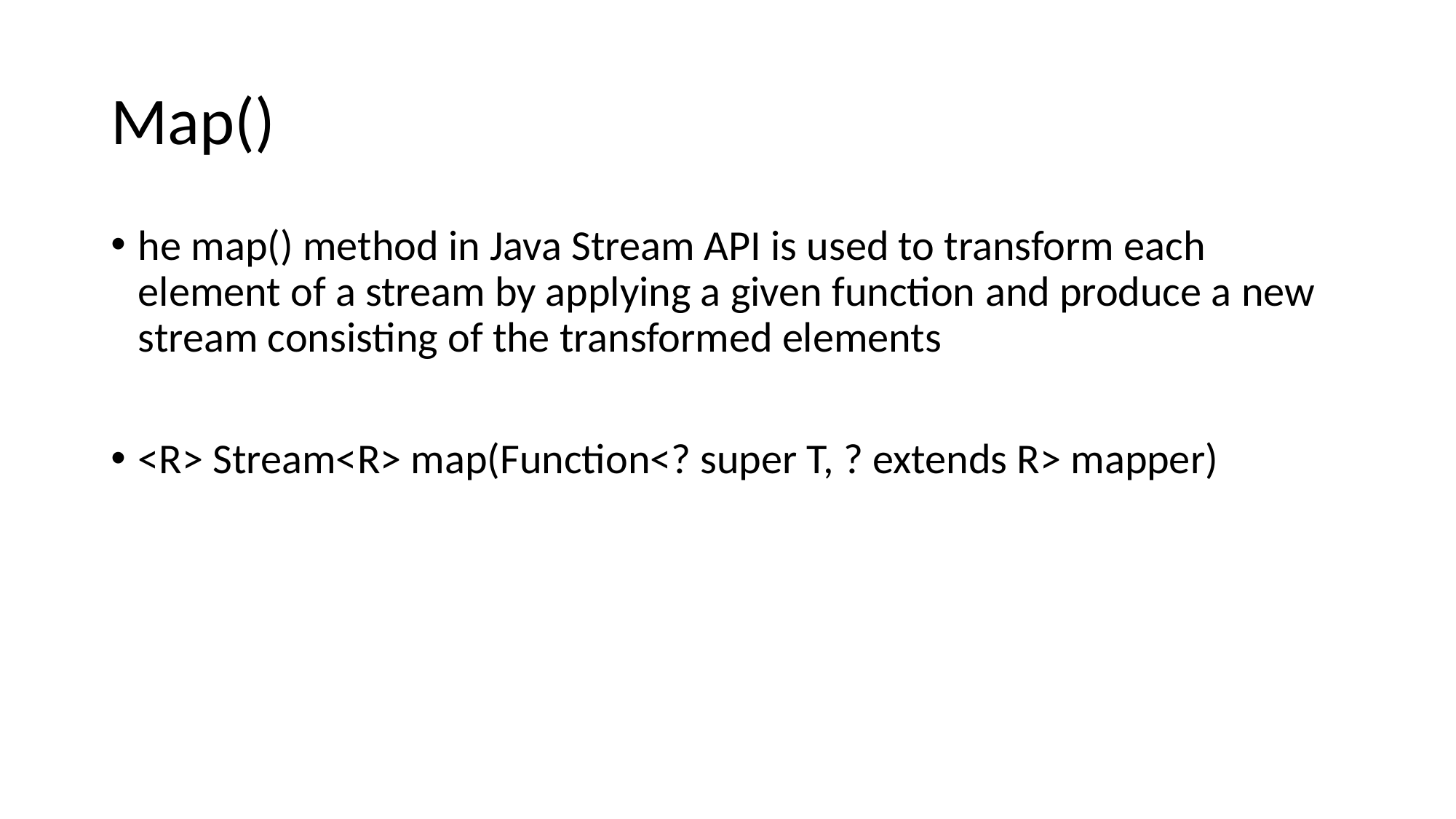

# Map()
he map() method in Java Stream API is used to transform each element of a stream by applying a given function and produce a new stream consisting of the transformed elements

<R> Stream<R> map(Function<? super T, ? extends R> mapper)